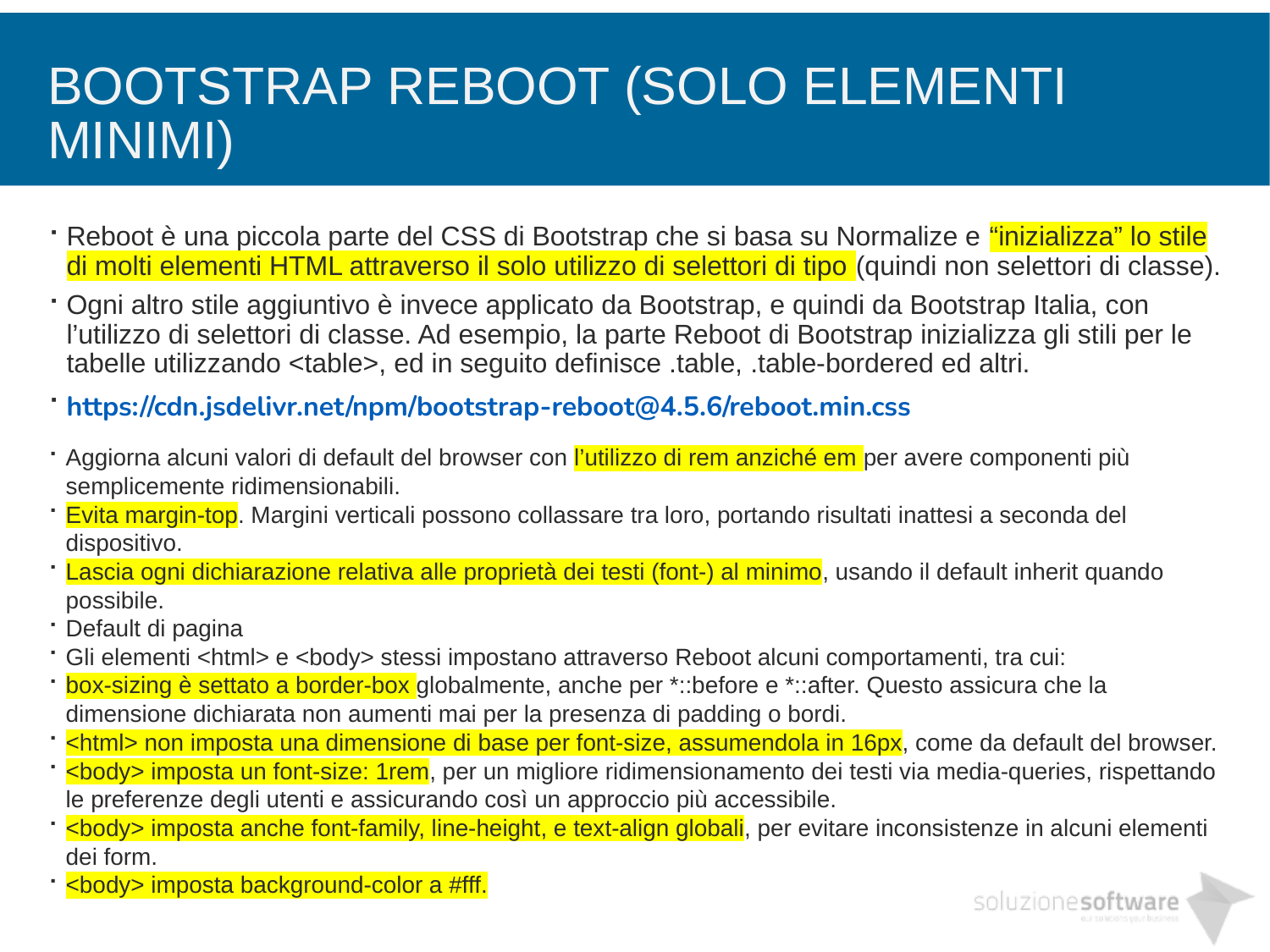

# BOOTSTRAP reboot (SOLO ELEMENTI MINIMI)
Reboot è una piccola parte del CSS di Bootstrap che si basa su Normalize e “inizializza” lo stile di molti elementi HTML attraverso il solo utilizzo di selettori di tipo (quindi non selettori di classe).
Ogni altro stile aggiuntivo è invece applicato da Bootstrap, e quindi da Bootstrap Italia, con l’utilizzo di selettori di classe. Ad esempio, la parte Reboot di Bootstrap inizializza gli stili per le tabelle utilizzando <table>, ed in seguito definisce .table, .table-bordered ed altri.
https://cdn.jsdelivr.net/npm/bootstrap-reboot@4.5.6/reboot.min.css

Aggiorna alcuni valori di default del browser con l’utilizzo di rem anziché em per avere componenti più semplicemente ridimensionabili.
Evita margin-top. Margini verticali possono collassare tra loro, portando risultati inattesi a seconda del dispositivo.
Lascia ogni dichiarazione relativa alle proprietà dei testi (font-) al minimo, usando il default inherit quando possibile.
Default di pagina
Gli elementi <html> e <body> stessi impostano attraverso Reboot alcuni comportamenti, tra cui:
box-sizing è settato a border-box globalmente, anche per *::before e *::after. Questo assicura che la dimensione dichiarata non aumenti mai per la presenza di padding o bordi.
<html> non imposta una dimensione di base per font-size, assumendola in 16px, come da default del browser.
<body> imposta un font-size: 1rem, per un migliore ridimensionamento dei testi via media-queries, rispettando le preferenze degli utenti e assicurando così un approccio più accessibile.
<body> imposta anche font-family, line-height, e text-align globali, per evitare inconsistenze in alcuni elementi dei form.
<body> imposta background-color a #fff.